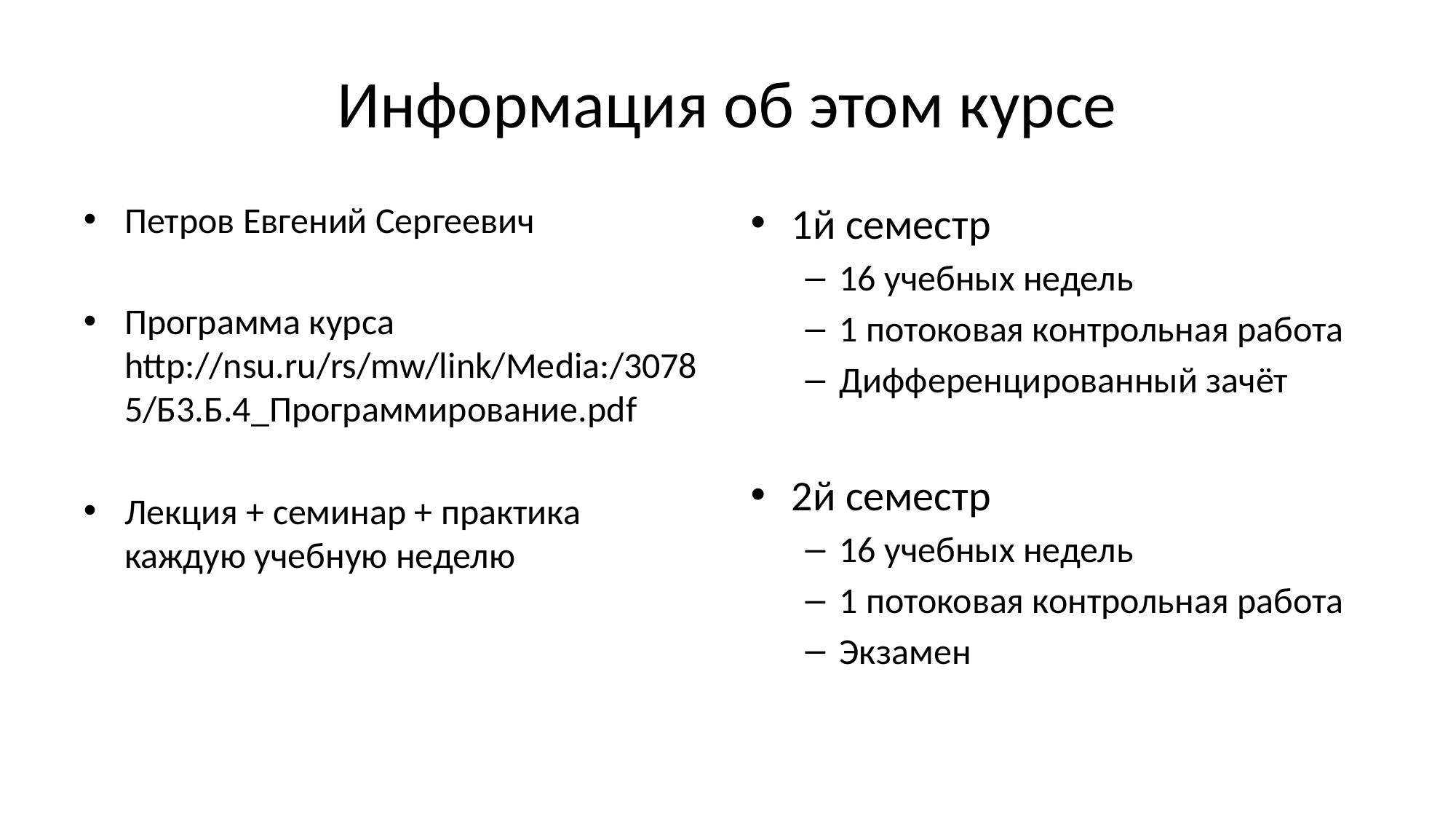

# Информация об этом курсе
Петров Евгений Сергеевич

Программа курса http://nsu.ru/rs/mw/link/Media:/30785/Б3.Б.4_Программирование.pdf

Лекция + семинар + практика каждую учебную неделю

1й семестр
16 учебных недель
1 потоковая контрольная работа
Дифференцированный зачёт

2й семестр
16 учебных недель
1 потоковая контрольная работа
Экзамен